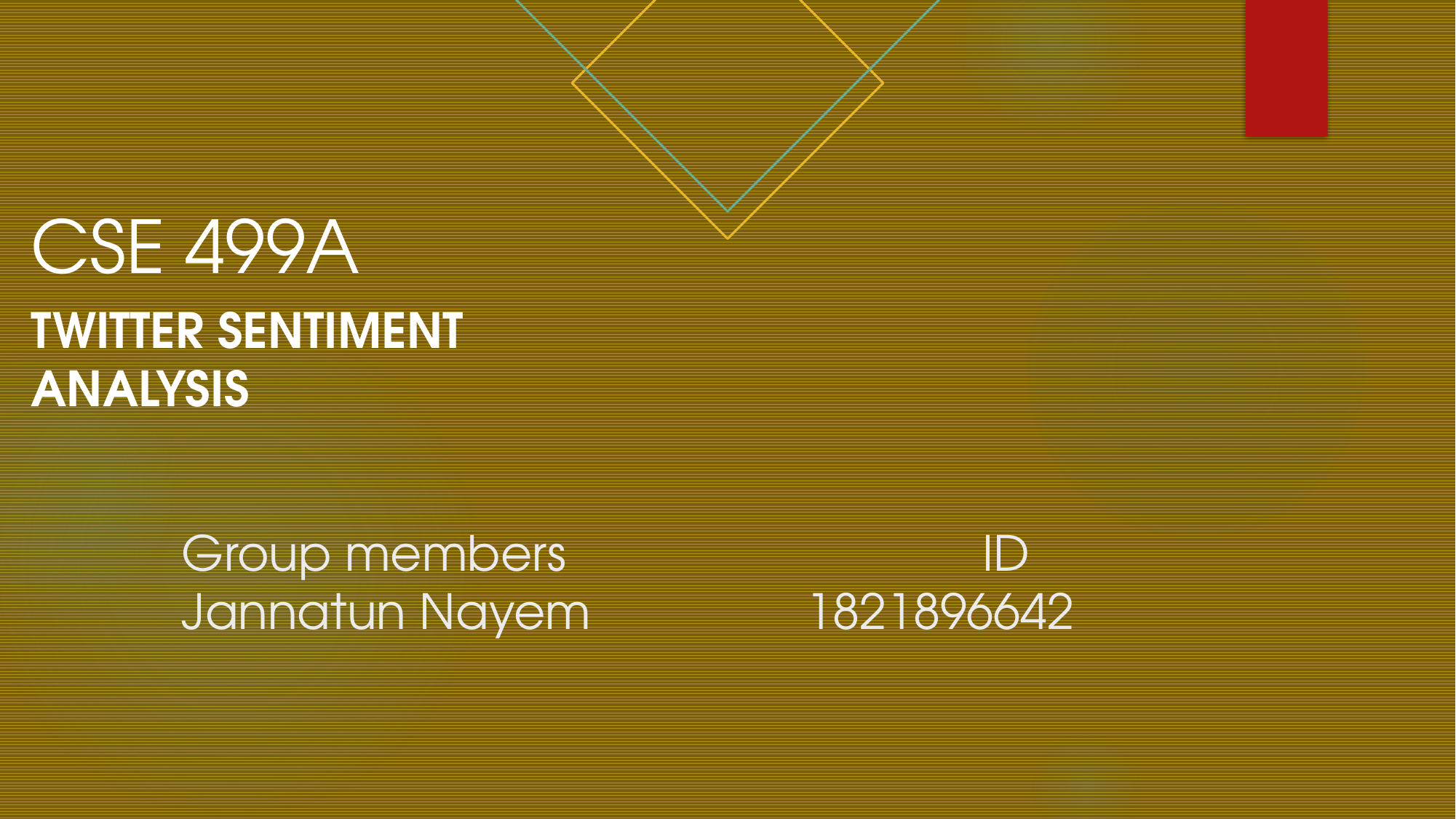

CSE 499A
TWITTER SENTIMENT ANALYSIS
# Group members                               ID Jannatun Nayem                1821896642